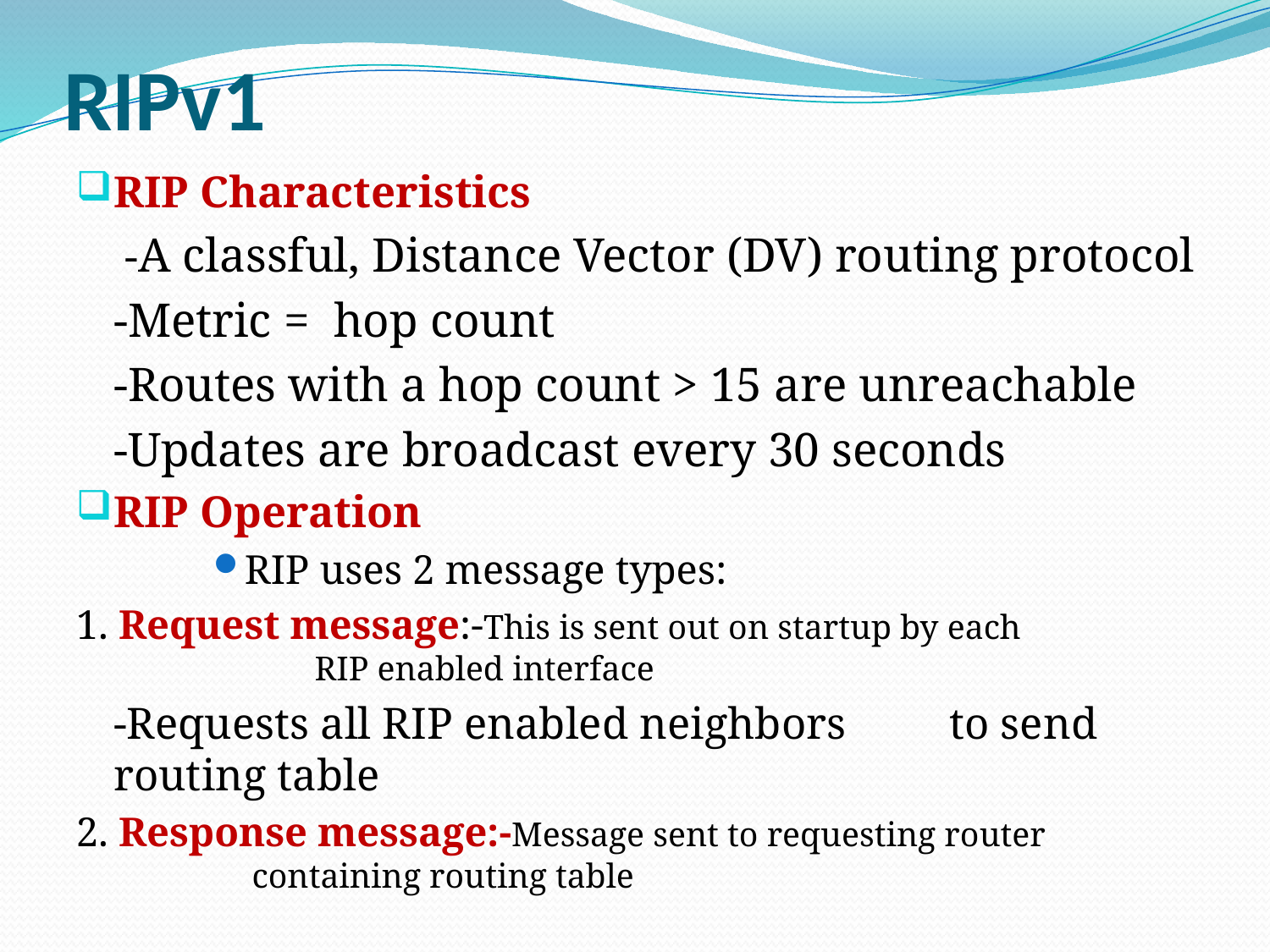

# RIPv1
RIP Characteristics
		 -A classful, Distance Vector (DV) routing protocol
		-Metric =  hop count
		-Routes with a hop count > 15 are unreachable
		-Updates are broadcast every 30 seconds
RIP Operation
RIP uses 2 message types:
1. Request message:-This is sent out on startup by each   		                                   			RIP enabled interface
	-Requests all RIP enabled neighbors 	to send routing table
2. Response message:-Message sent to requesting router 		                                 containing routing table